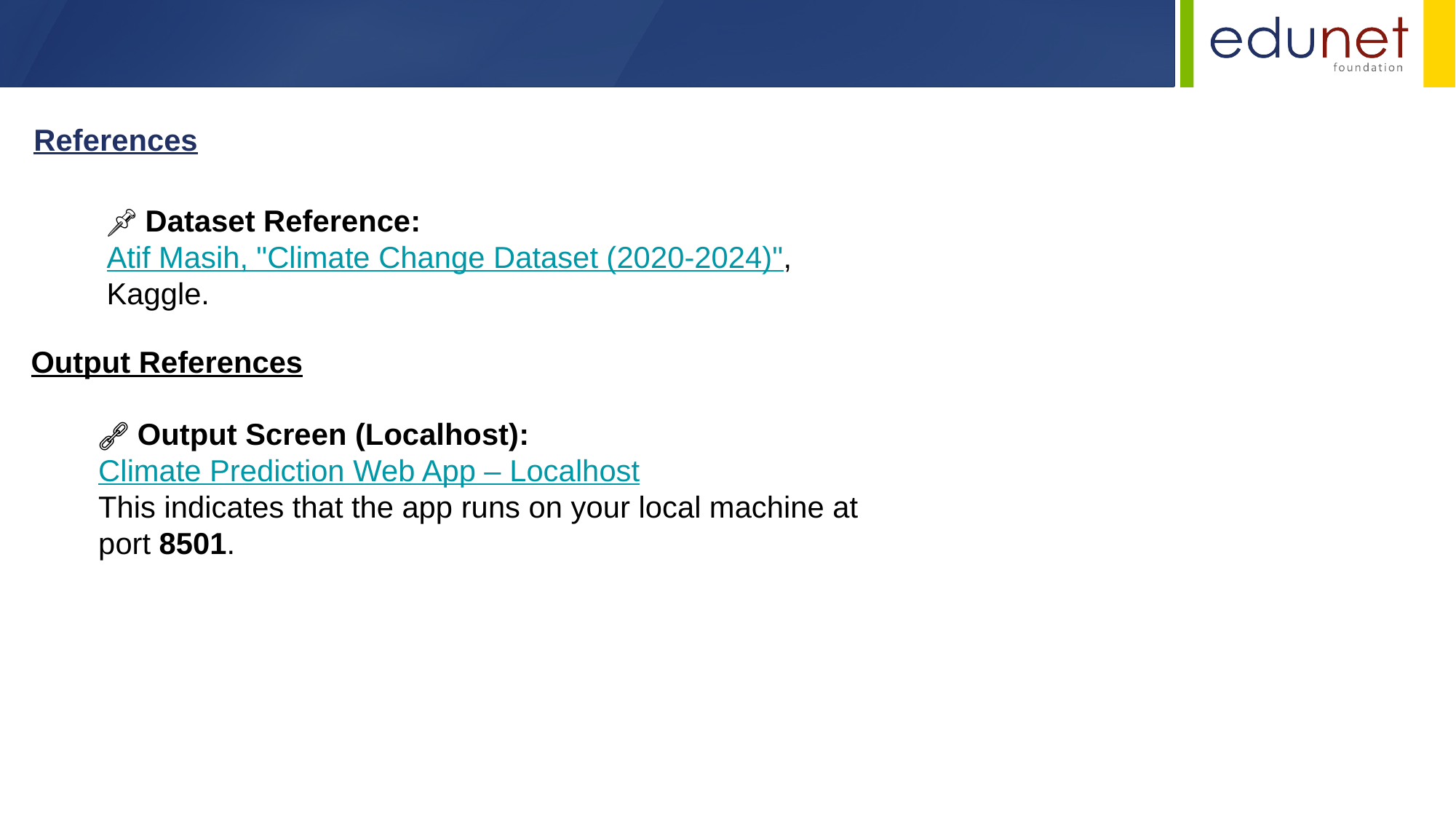

References
📌 Dataset Reference:
Atif Masih, "Climate Change Dataset (2020-2024)", Kaggle.
Output References
🔗 Output Screen (Localhost): Climate Prediction Web App – Localhost
This indicates that the app runs on your local machine at port 8501.